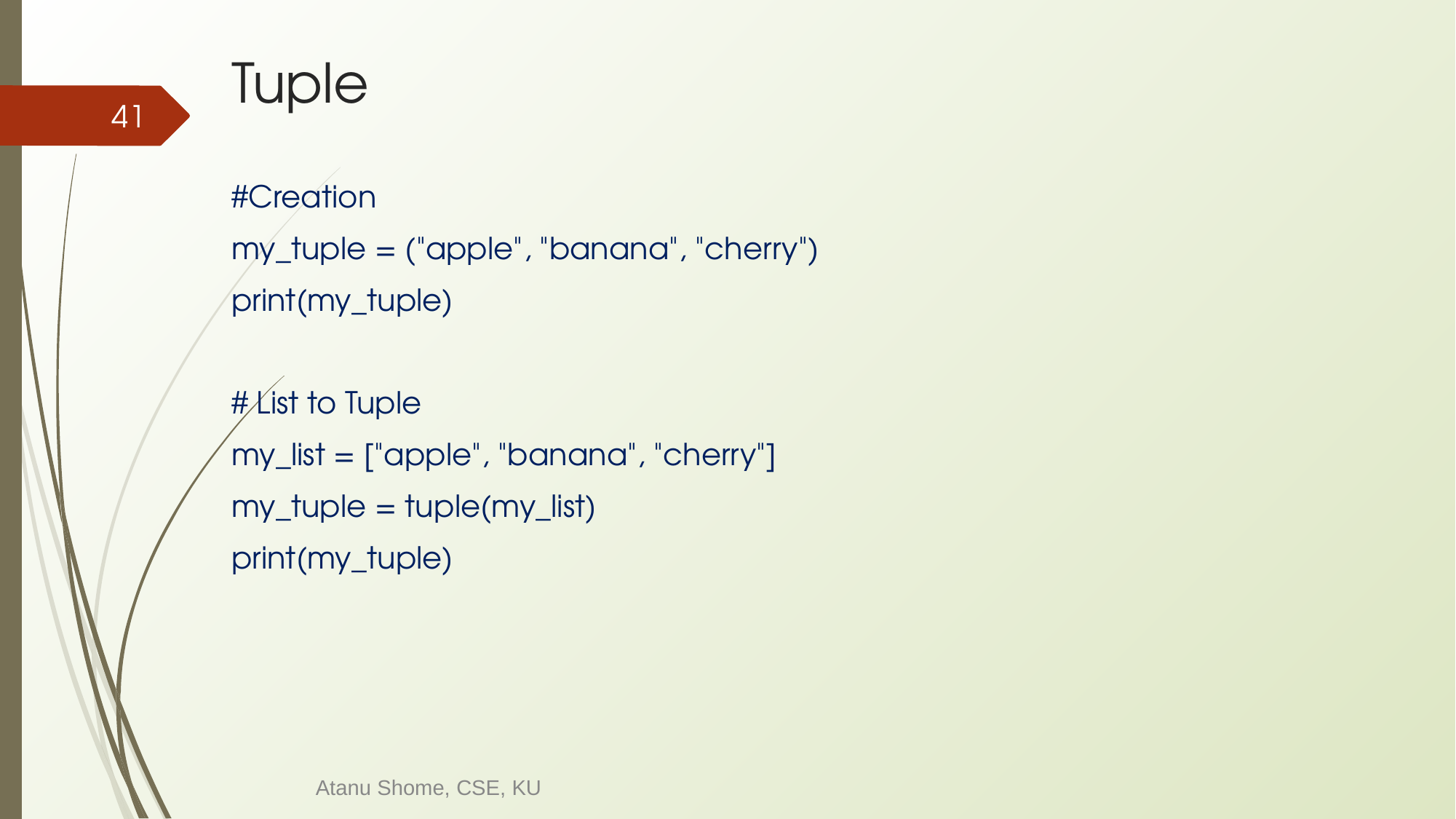

# Tuple
41
#Creation
my_tuple = ("apple", "banana", "cherry")
print(my_tuple)

# List to Tuple
my_list = ["apple", "banana", "cherry"]
my_tuple = tuple(my_list)
print(my_tuple)
Atanu Shome, CSE, KU